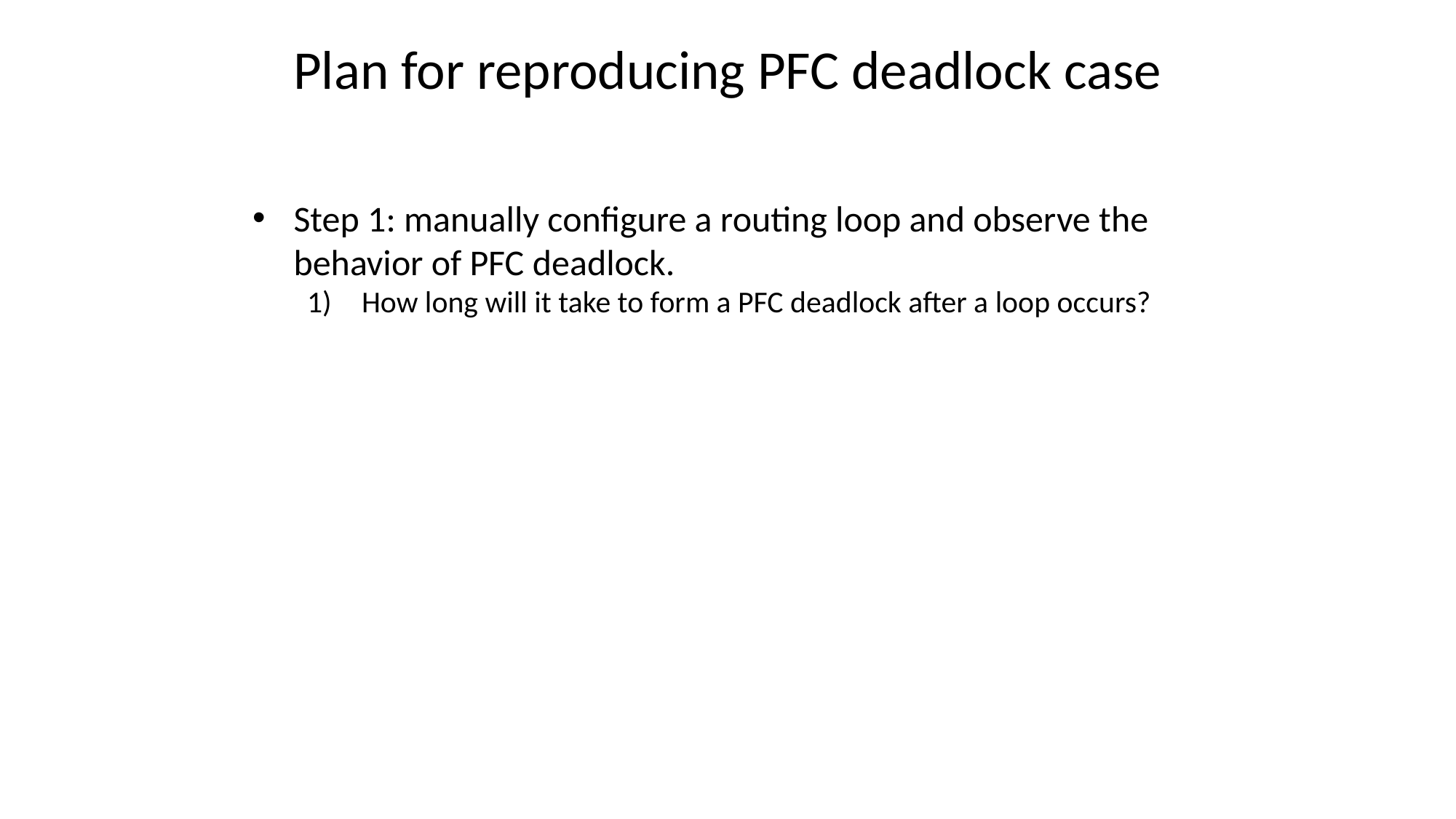

Plan for reproducing PFC deadlock case
Step 1: manually configure a routing loop and observe the behavior of PFC deadlock.
How long will it take to form a PFC deadlock after a loop occurs?